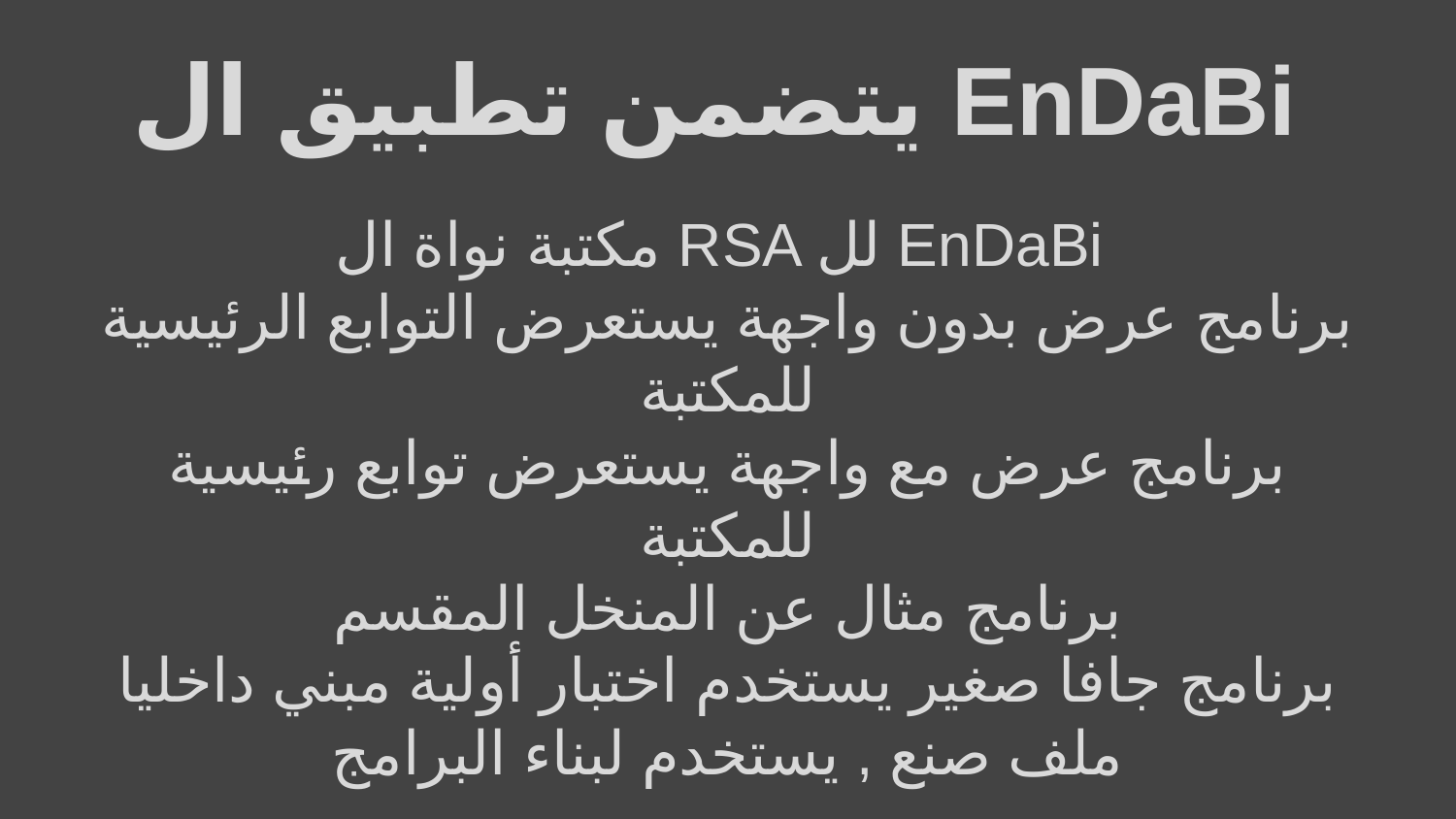

# يتضمن تطبيق ال EnDaBi
مكتبة نواة ال RSA لل EnDaBi
برنامج عرض بدون واجهة يستعرض التوابع الرئيسية للمكتبة
برنامج عرض مع واجهة يستعرض توابع رئيسية للمكتبة
برنامج مثال عن المنخل المقسم
برنامج جافا صغير يستخدم اختبار أولية مبني داخليا
ملف صنع , يستخدم لبناء البرامج